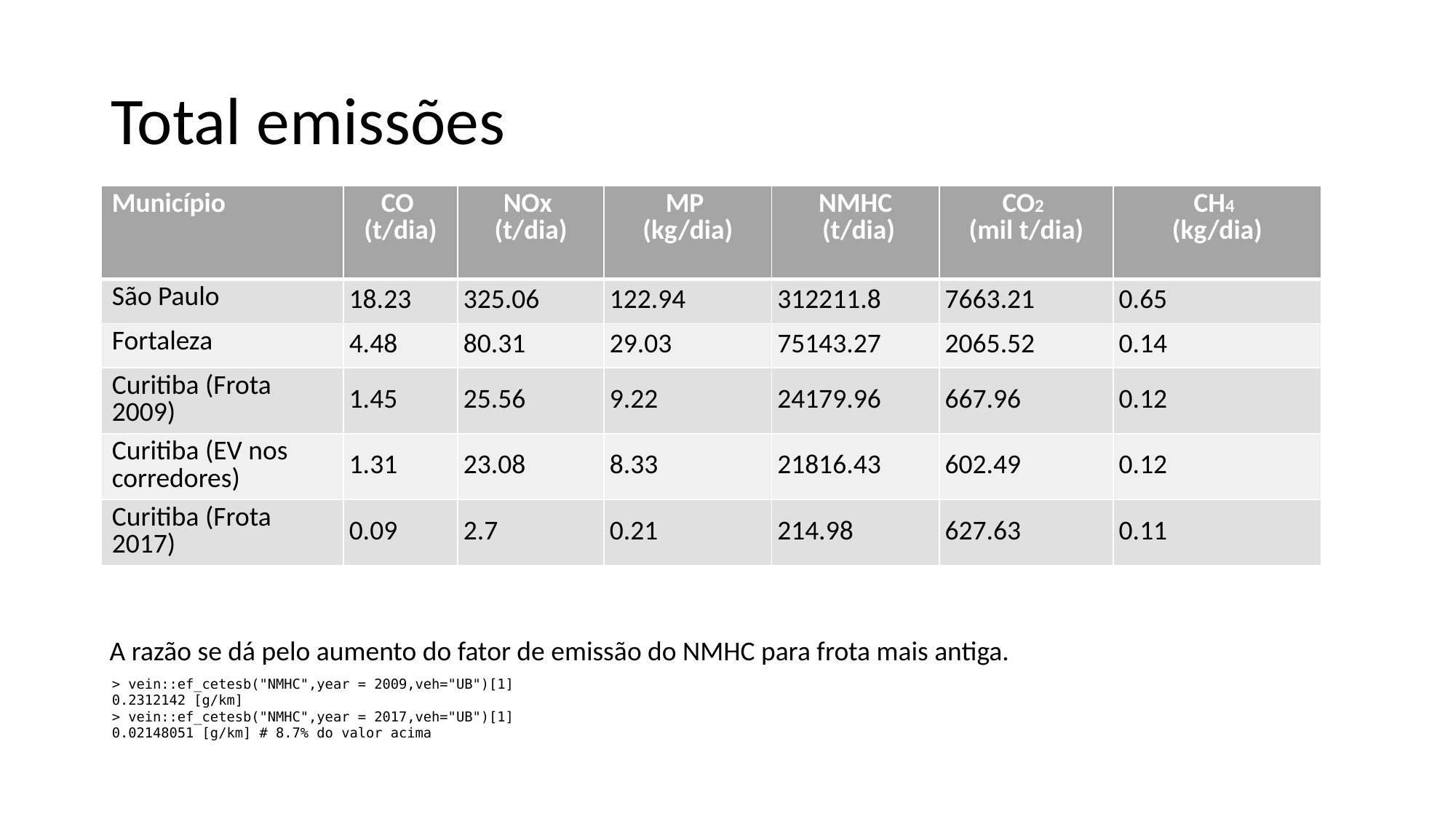

# Total emissões
| Município | CO (t/dia) | NOx (t/dia) | MP (kg/dia) | NMHC (t/dia) | CO2 (mil t/dia) | CH4 (kg/dia) |
| --- | --- | --- | --- | --- | --- | --- |
| São Paulo | 18.23 | 325.06 | 122.94 | 312211.8 | 7663.21 | 0.65 |
| Fortaleza | 4.48 | 80.31 | 29.03 | 75143.27 | 2065.52 | 0.14 |
| Curitiba (Frota 2009) | 1.45 | 25.56 | 9.22 | 24179.96 | 667.96 | 0.12 |
| Curitiba (EV nos corredores) | 1.31 | 23.08 | 8.33 | 21816.43 | 602.49 | 0.12 |
| Curitiba (Frota 2017) | 0.09 | 2.7 | 0.21 | 214.98 | 627.63 | 0.11 |
A razão se dá pelo aumento do fator de emissão do NMHC para frota mais antiga.
> vein::ef_cetesb("NMHC",year = 2009,veh="UB")[1]
0.2312142 [g/km]
> vein::ef_cetesb("NMHC",year = 2017,veh="UB")[1]
0.02148051 [g/km] # 8.7% do valor acima